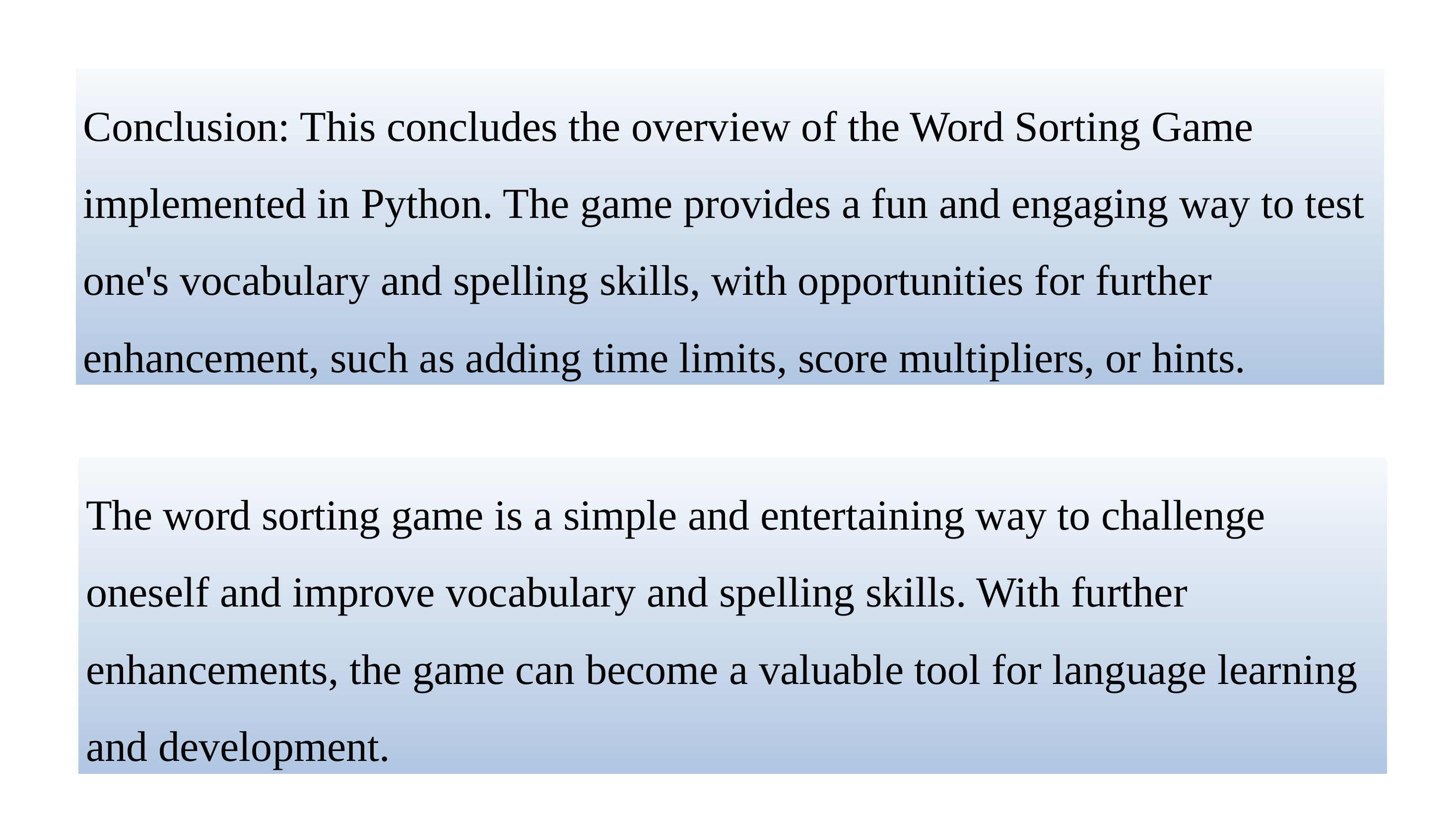

Conclusion: This concludes the overview of the Word Sorting Game implemented in Python. The game provides a fun and engaging way to test one's vocabulary and spelling skills, with opportunities for further enhancement, such as adding time limits, score multipliers, or hints.
The word sorting game is a simple and entertaining way to challenge oneself and improve vocabulary and spelling skills. With further enhancements, the game can become a valuable tool for language learning and development.